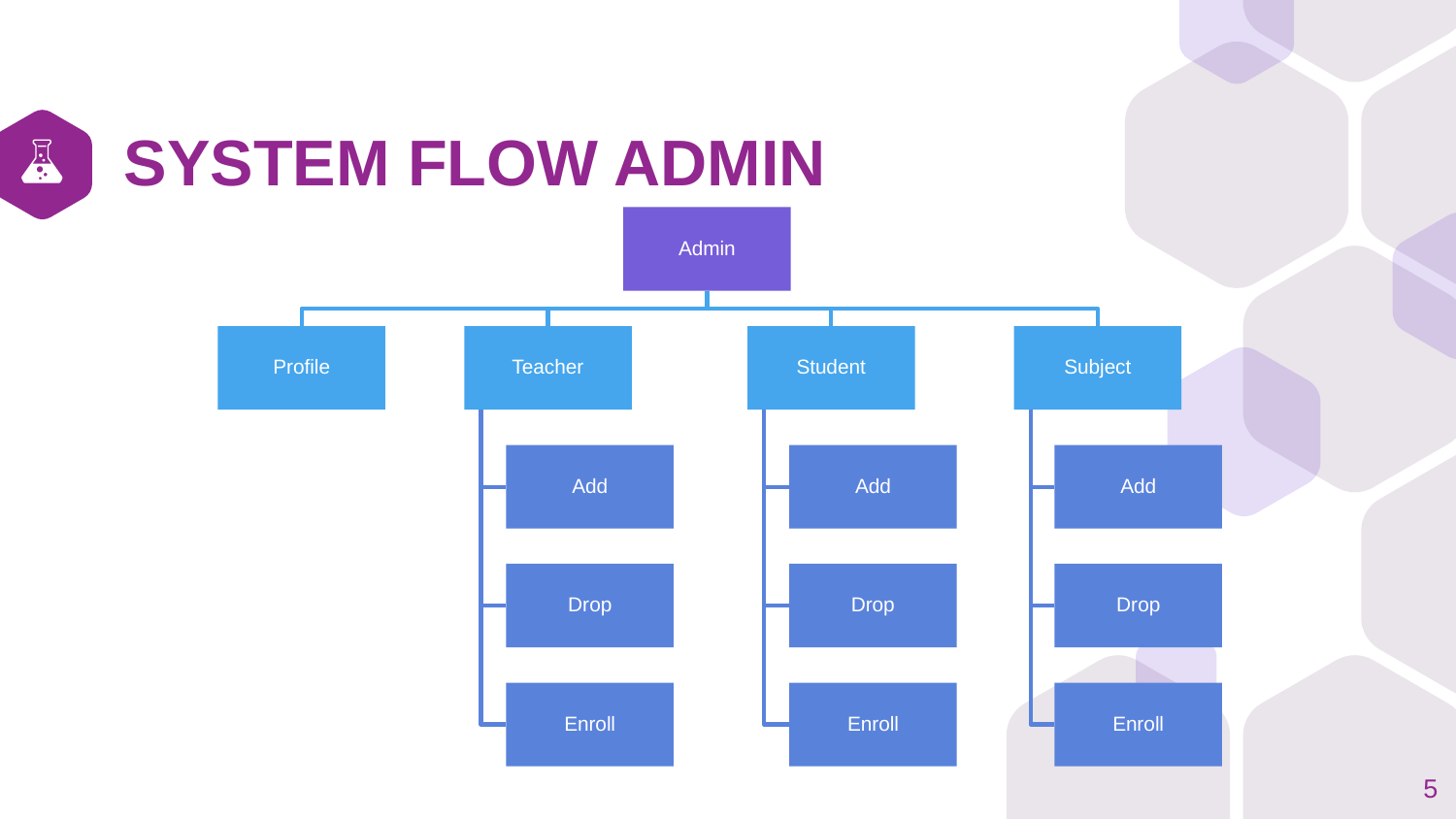

# SYSTEM FLOW ADMIN

Admin
Profile
Teacher
Add
Drop
Enroll
Student
Add
Drop
Enroll
Subject
Add
Drop
Enroll
5